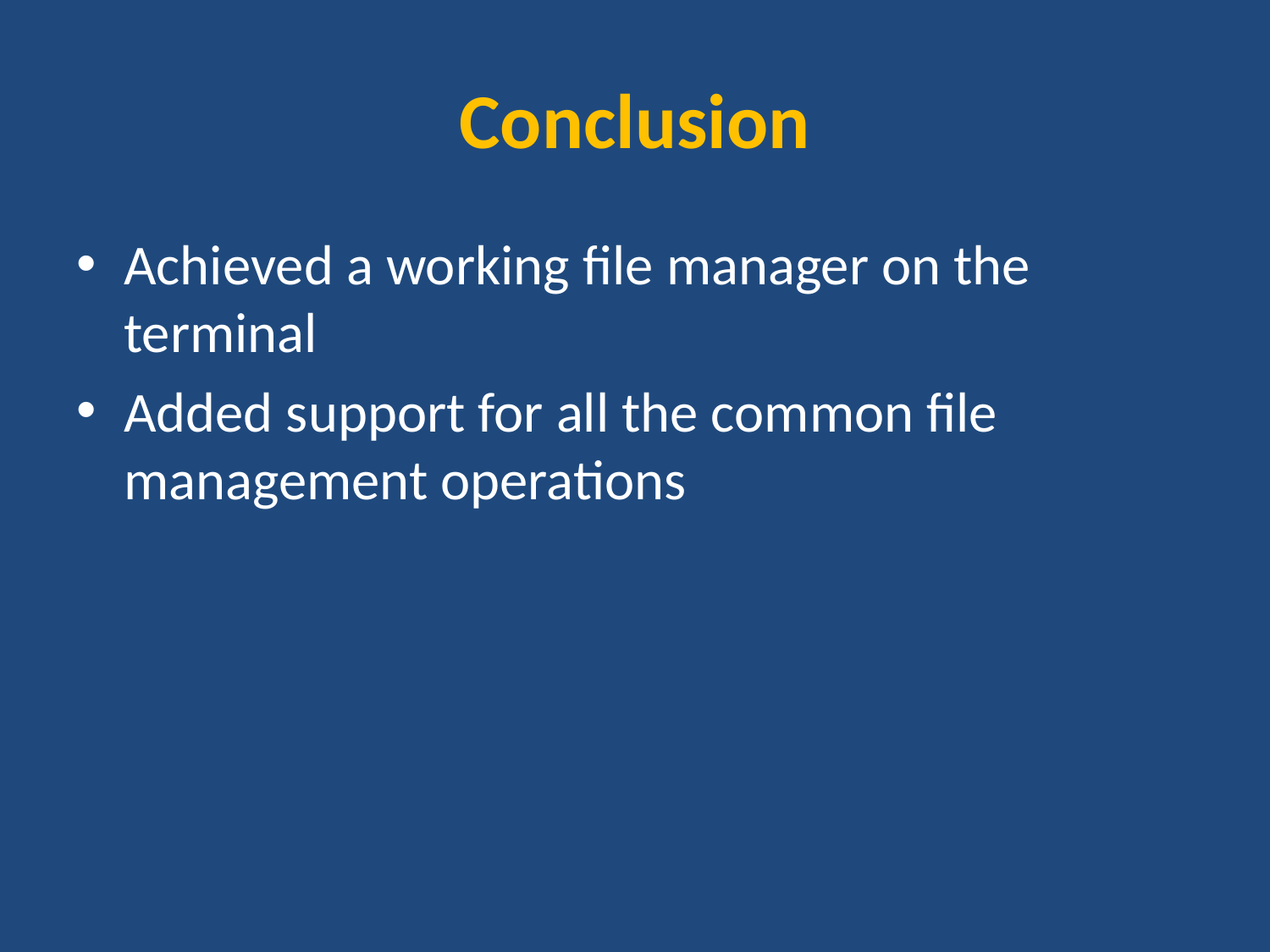

# Conclusion
Achieved a working file manager on the terminal
Added support for all the common file management operations